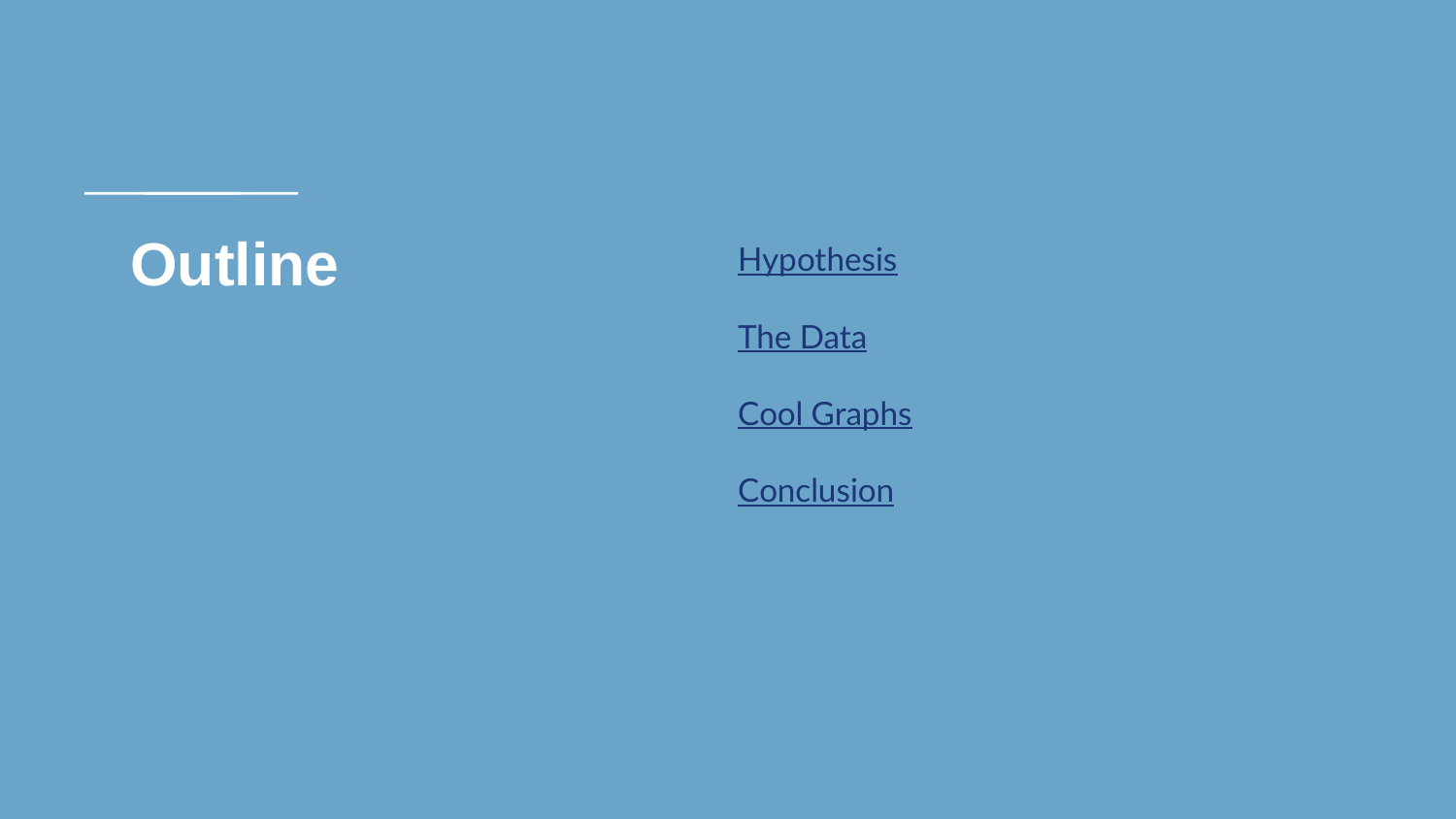

# Outline
Hypothesis
The Data
Cool Graphs
Conclusion